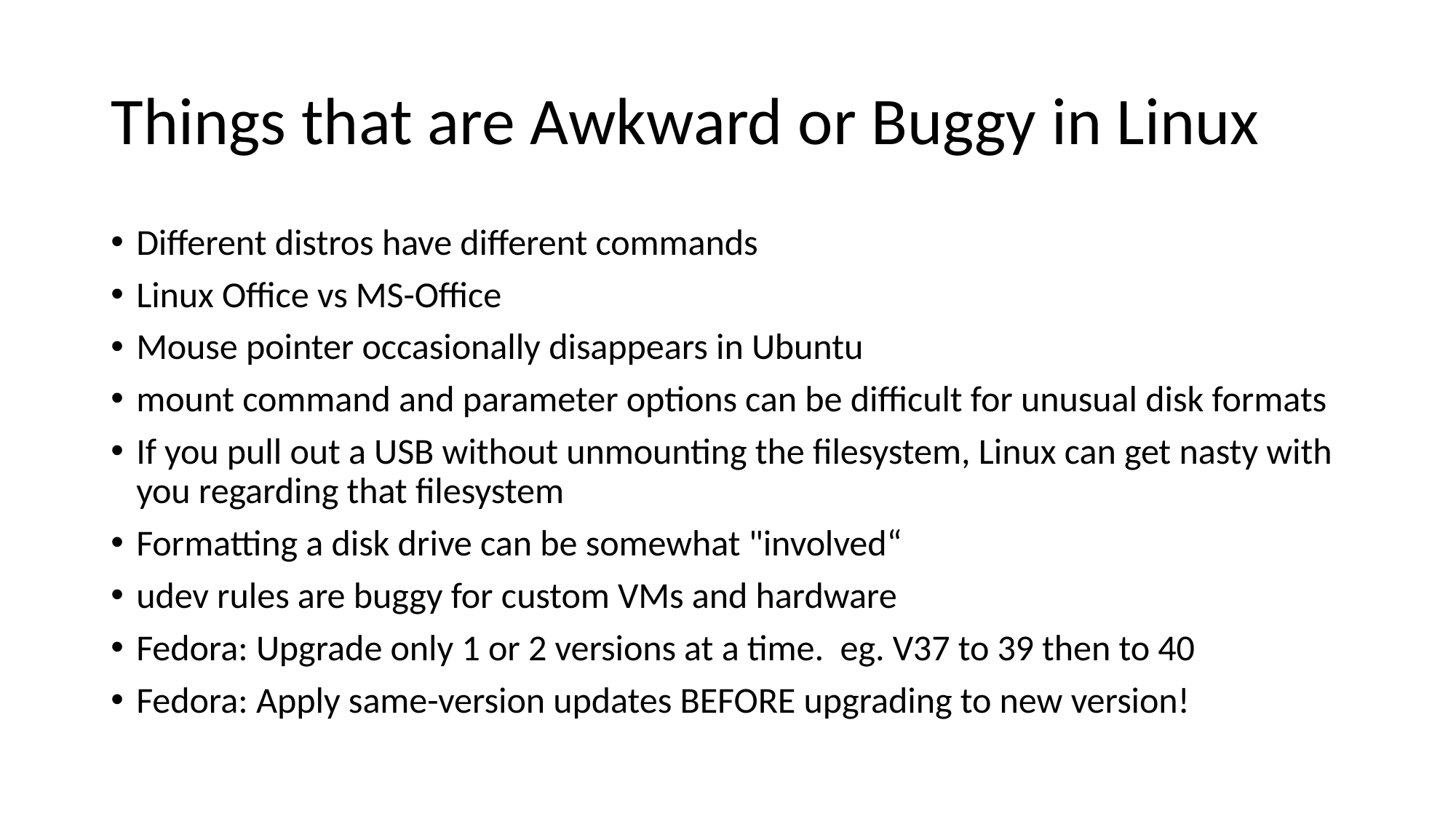

# Things that are Awkward or Buggy in Linux
Different distros have different commands
Linux Office vs MS-Office
Mouse pointer occasionally disappears in Ubuntu
mount command and parameter options can be difficult for unusual disk formats
If you pull out a USB without unmounting the filesystem, Linux can get nasty with you regarding that filesystem
Formatting a disk drive can be somewhat "involved“
udev rules are buggy for custom VMs and hardware
Fedora: Upgrade only 1 or 2 versions at a time.  eg. V37 to 39 then to 40
Fedora: Apply same-version updates BEFORE upgrading to new version!